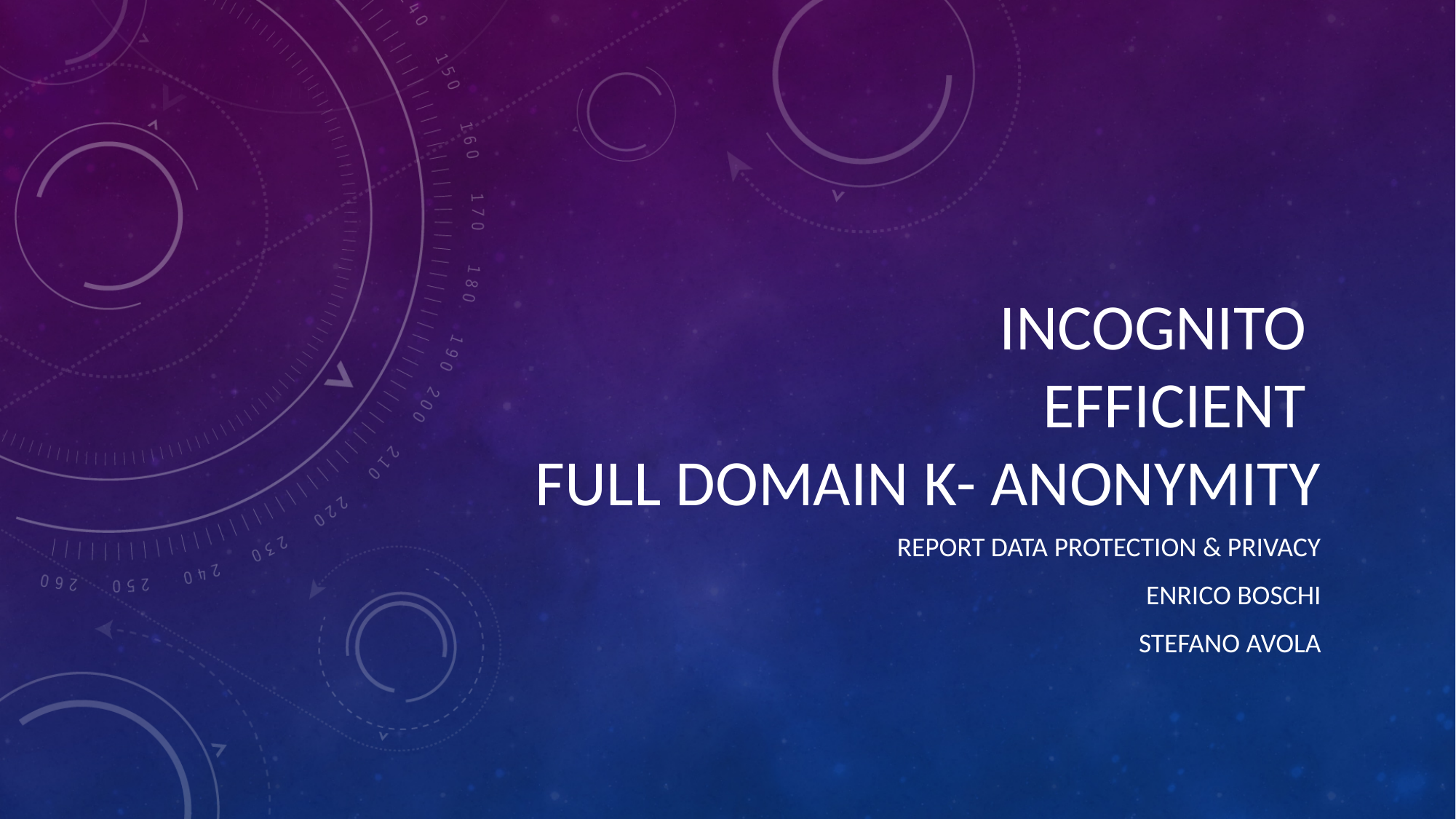

# Incognito Efficient full domain k- anonymity
Report data protection & privacy
Enrico Boschi
Stefano Avola